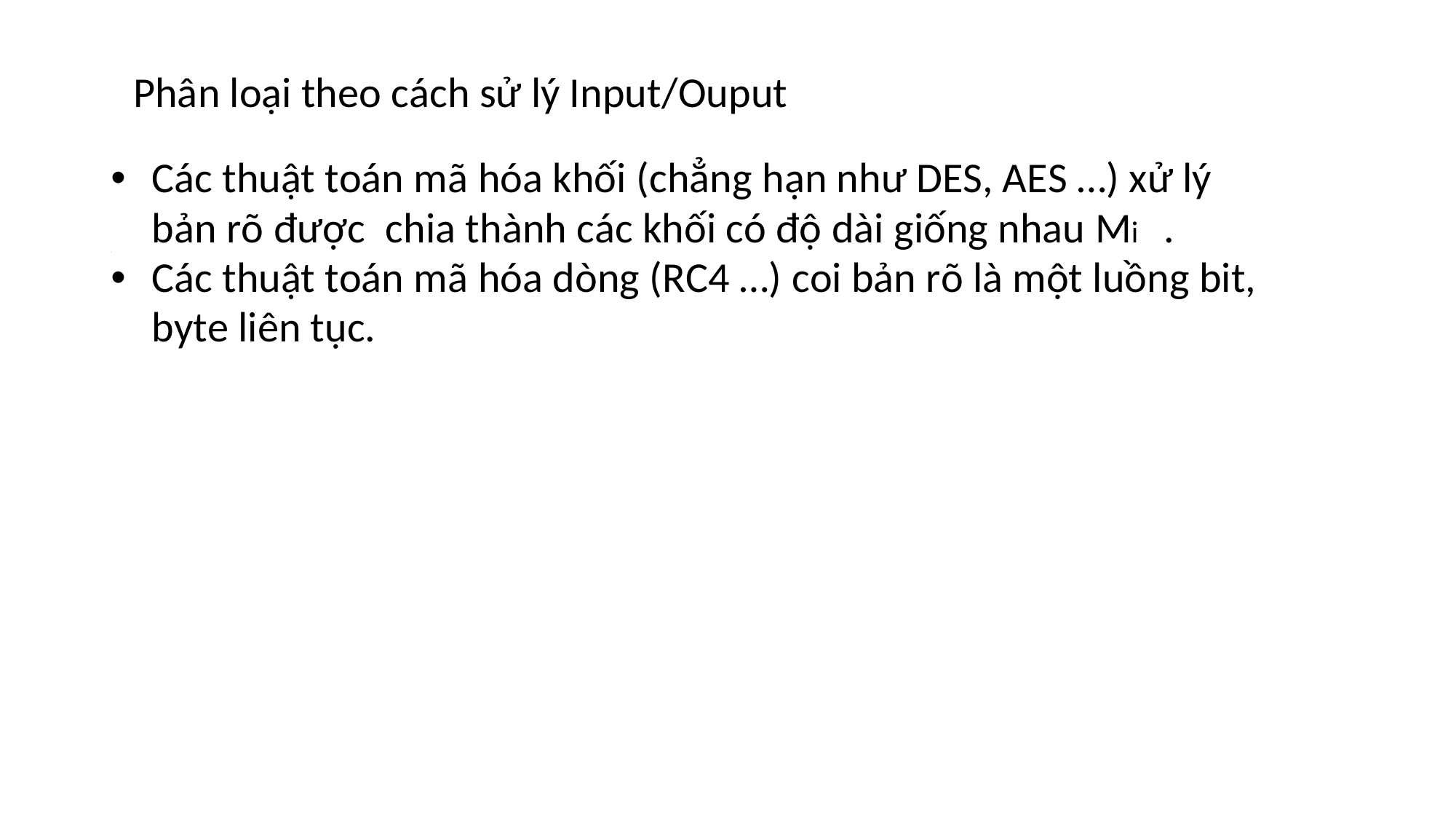

# Phân loại theo cách sử lý Input/Ouput
Các thuật toán mã hóa khối (chẳng hạn như DES, AES …) xử lý bản rõ được chia thành các khối có độ dài giống nhau Mi .

Các thuật toán mã hóa dòng (RC4 …) coi bản rõ là một luồng bit, byte liên tục.